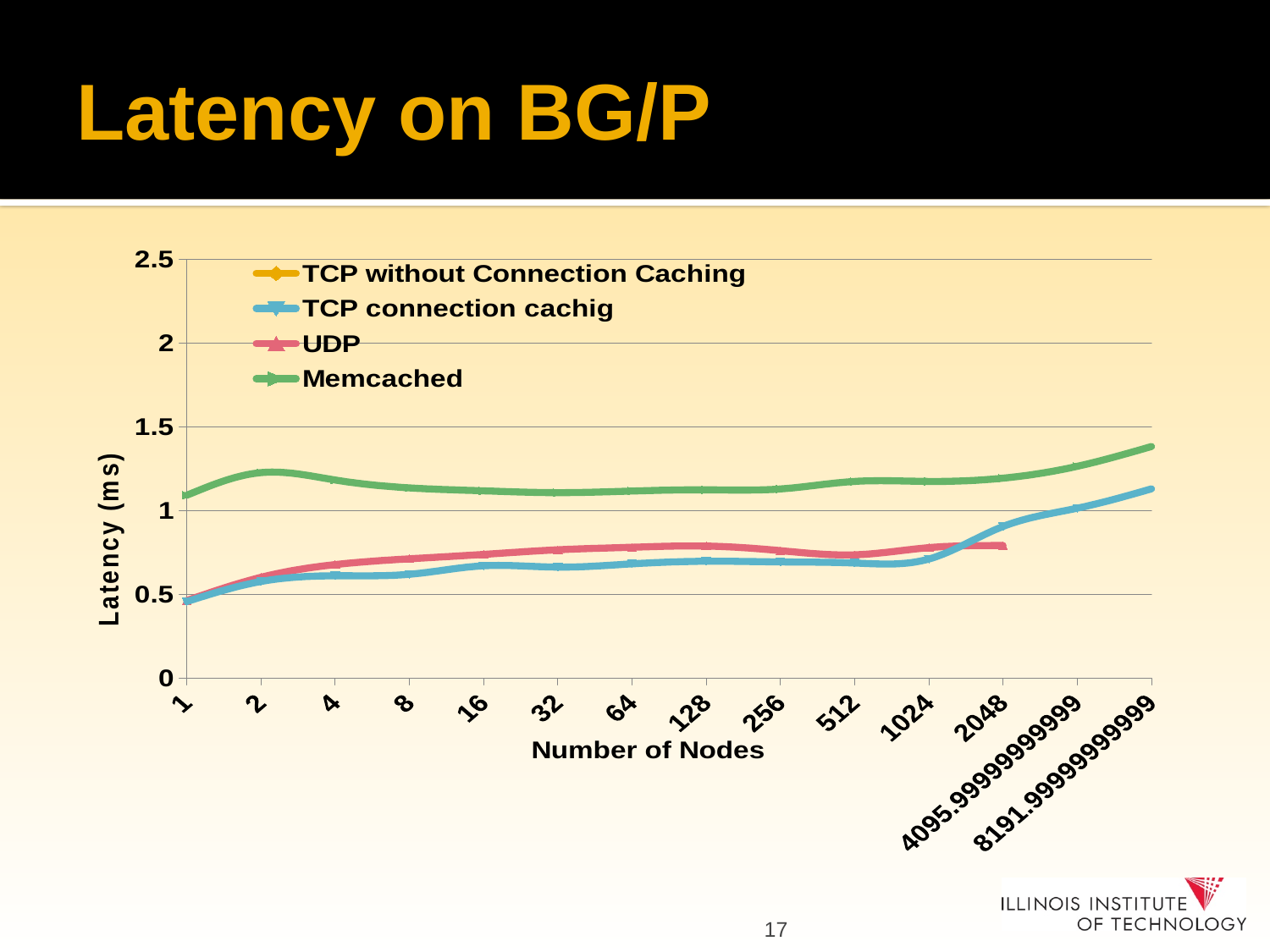

# Latency on BG/P

### Chart

| Category |  |  |  |  |
|---|---|---|---|---|
17